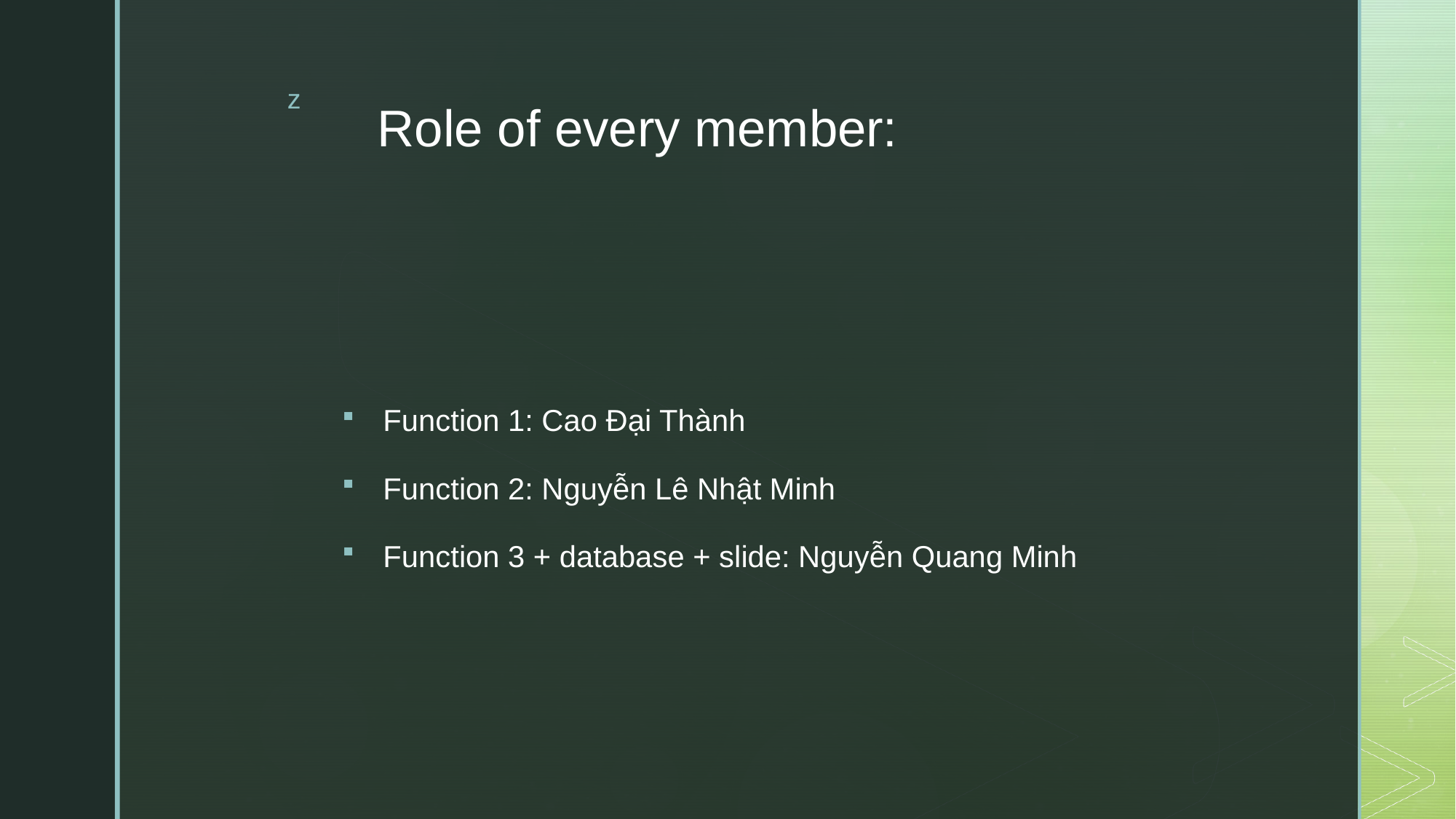

# Role of every member:
Function 1: Cao Đại Thành
Function 2: Nguyễn Lê Nhật Minh
Function 3 + database + slide: Nguyễn Quang Minh